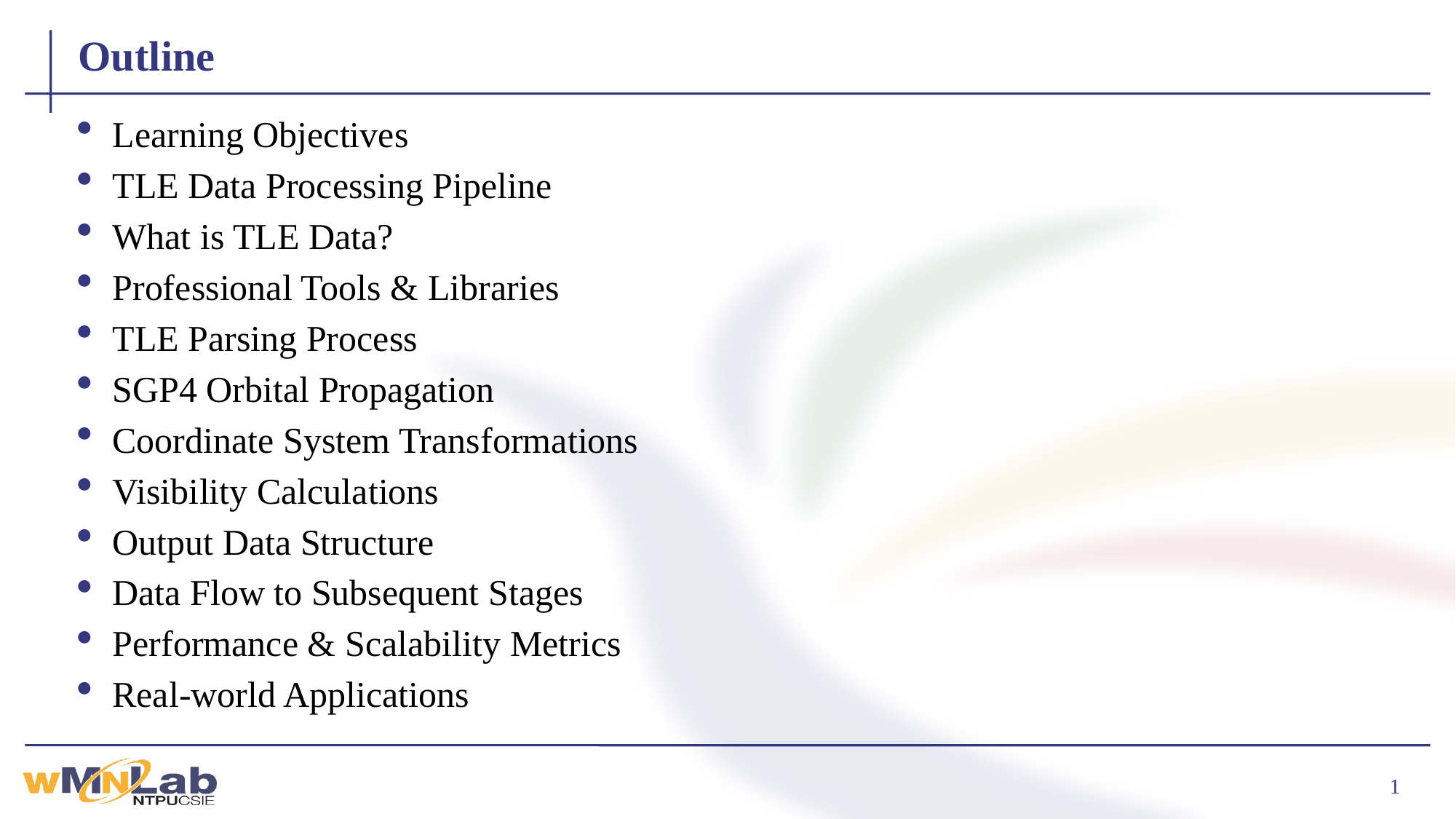

# Outline
Learning Objectives
TLE Data Processing Pipeline
What is TLE Data?
Professional Tools & Libraries
TLE Parsing Process
SGP4 Orbital Propagation
Coordinate System Transformations
Visibility Calculations
Output Data Structure
Data Flow to Subsequent Stages
Performance & Scalability Metrics
Real-world Applications